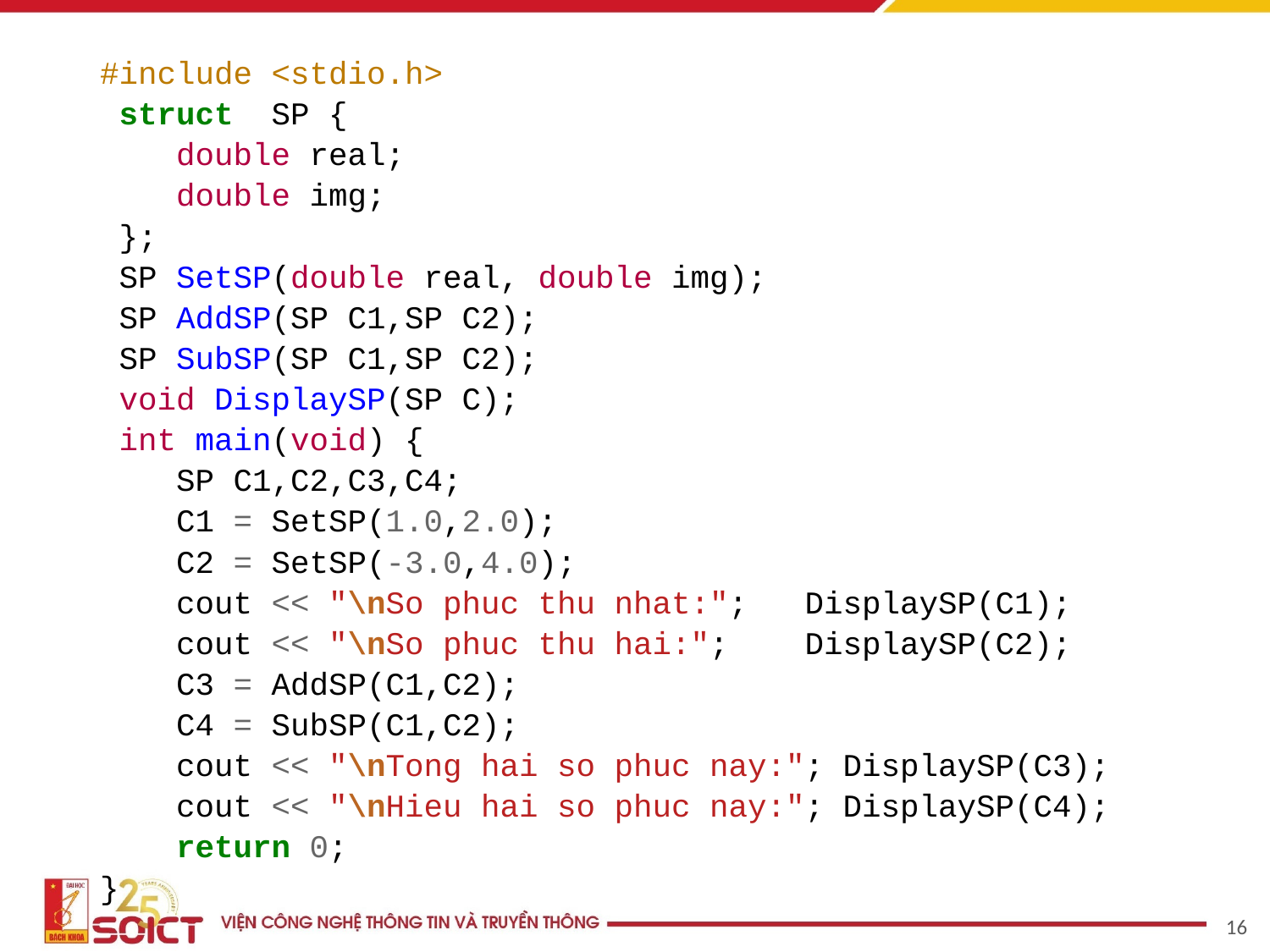

#include <stdio.h>
 struct  SP {
    double real;
    double img;
 };
 SP SetSP(double real, double img);
 SP AddSP(SP C1,SP C2);
 SP SubSP(SP C1,SP C2);
 void DisplaySP(SP C);
 int main(void) {
    SP C1,C2,C3,C4;
    C1 = SetSP(1.0,2.0);
    C2 = SetSP(-3.0,4.0);
    cout << "\nSo phuc thu nhat:";   DisplaySP(C1);
    cout << "\nSo phuc thu hai:";    DisplaySP(C2);
    C3 = AddSP(C1,C2);
    C4 = SubSP(C1,C2);
    cout << "\nTong hai so phuc nay:"; DisplaySP(C3);
    cout << "\nHieu hai so phuc nay:"; DisplaySP(C4);
    return 0;
}

16